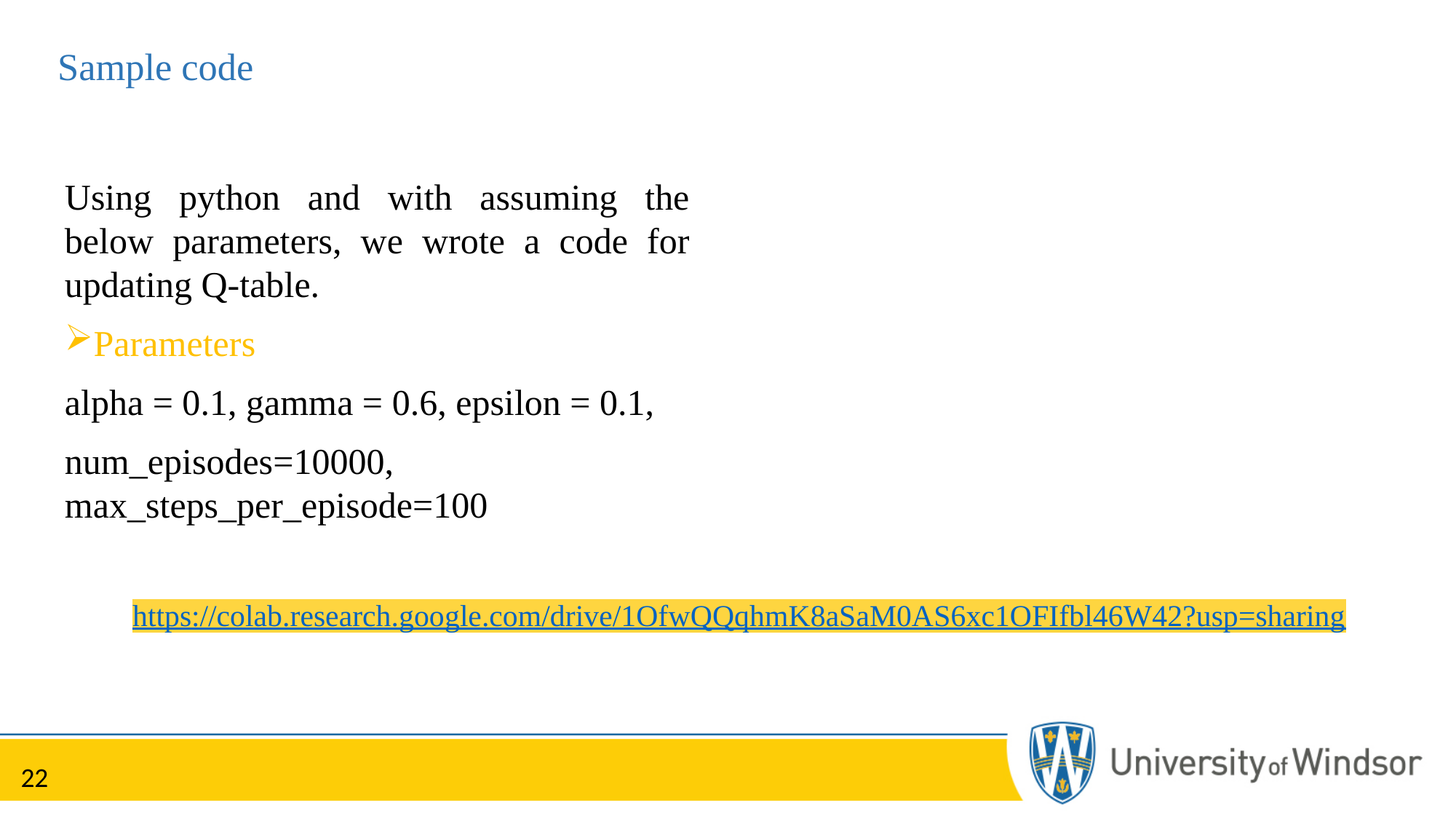

# Sample code
Using python and with assuming the below parameters, we wrote a code for updating Q-table.
Parameters
alpha = 0.1, gamma = 0.6, epsilon = 0.1,
num_episodes=10000, max_steps_per_episode=100

https://colab.research.google.com/drive/1OfwQQqhmK8aSaM0AS6xc1OFIfbl46W42?usp=sharing
22